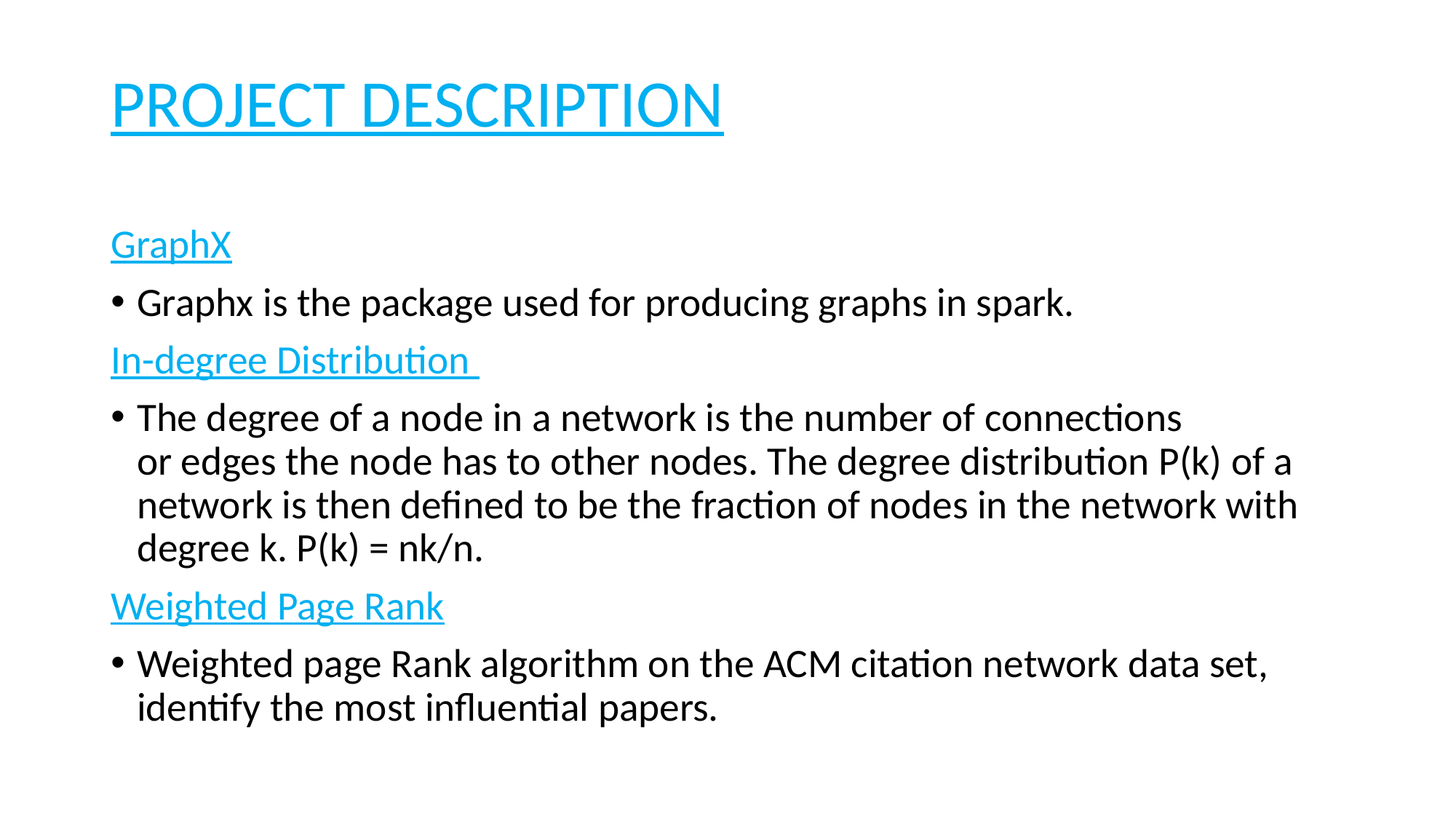

# PROJECT DESCRIPTION
GraphX
Graphx is the package used for producing graphs in spark.
In-degree Distribution
The degree of a node in a network is the number of connections or edges the node has to other nodes. The degree distribution P(k) of a network is then defined to be the fraction of nodes in the network with degree k. P(k) = nk/n.
Weighted Page Rank
Weighted page Rank algorithm on the ACM citation network data set, identify the most influential papers.